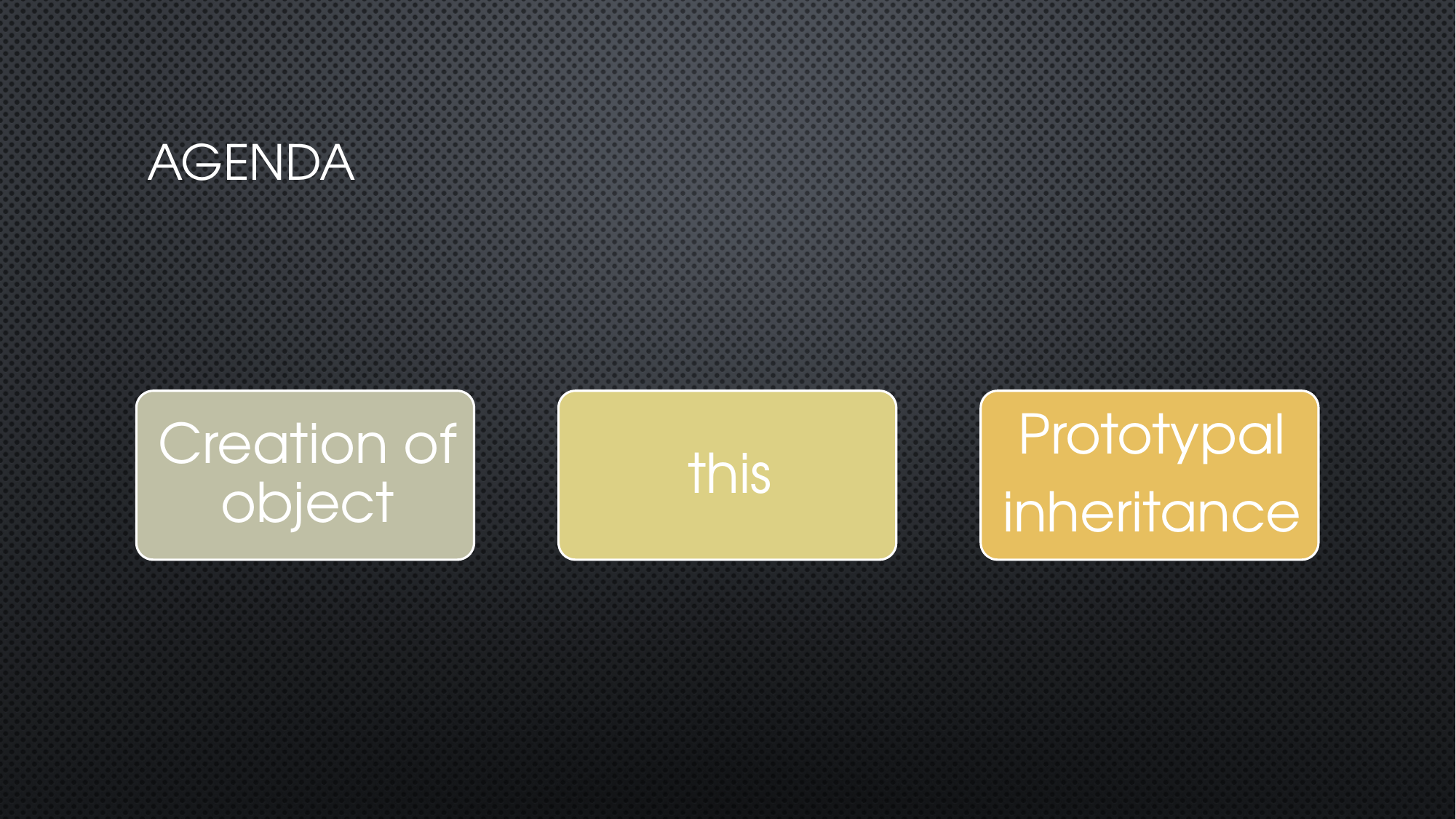

# Agenda
Creation of object
this
Prototypal
inheritance